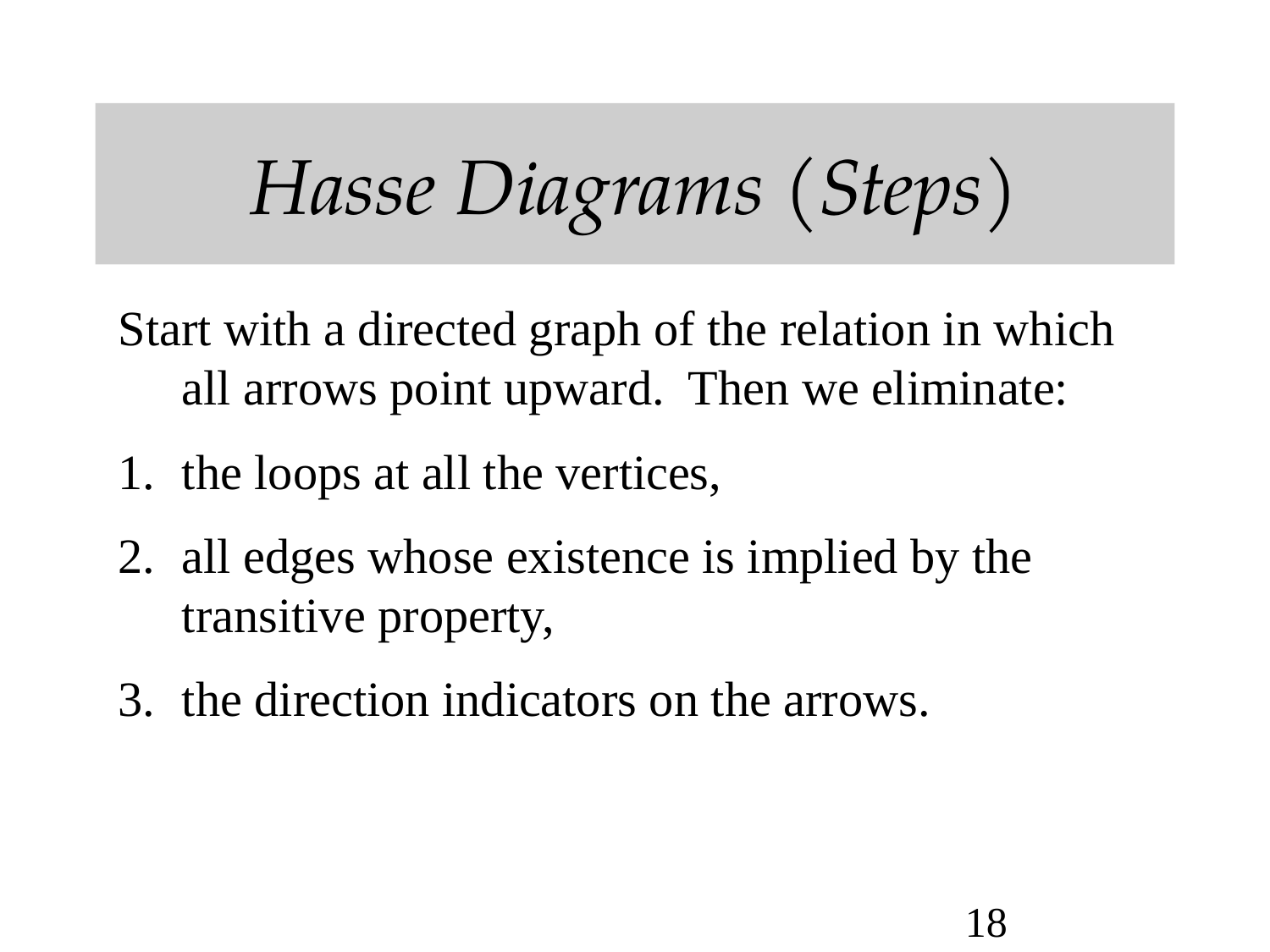

# Hasse Diagrams (Steps)
Start with a directed graph of the relation in which all arrows point upward.  Then we eliminate:
the loops at all the vertices,
all edges whose existence is implied by the transitive property,
the direction indicators on the arrows.
18